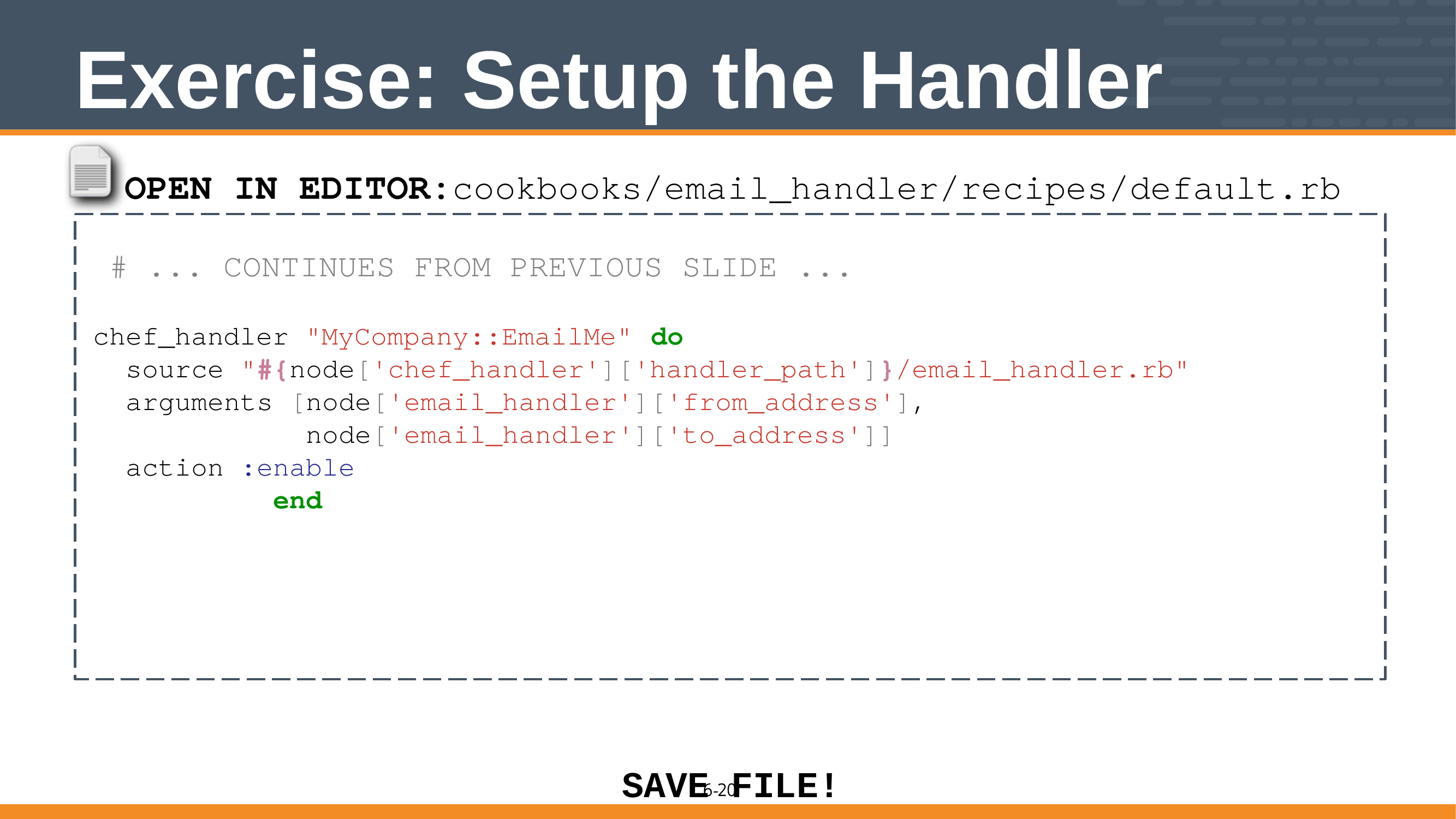

# Exercise: Setup the Handler

OPEN IN EDITOR:cookbooks/email_handler/recipes/default.rb

# ... CONTINUES FROM PREVIOUS SLIDE ...

chef_handler "MyCompany::EmailMe"	do
source "#{node['chef_handler']['handler_path']}/email_handler.rb" arguments [node['email_handler']['from_address'],
node['email_handler']['to_address']] action :enable
end

SAVE FILE!
20